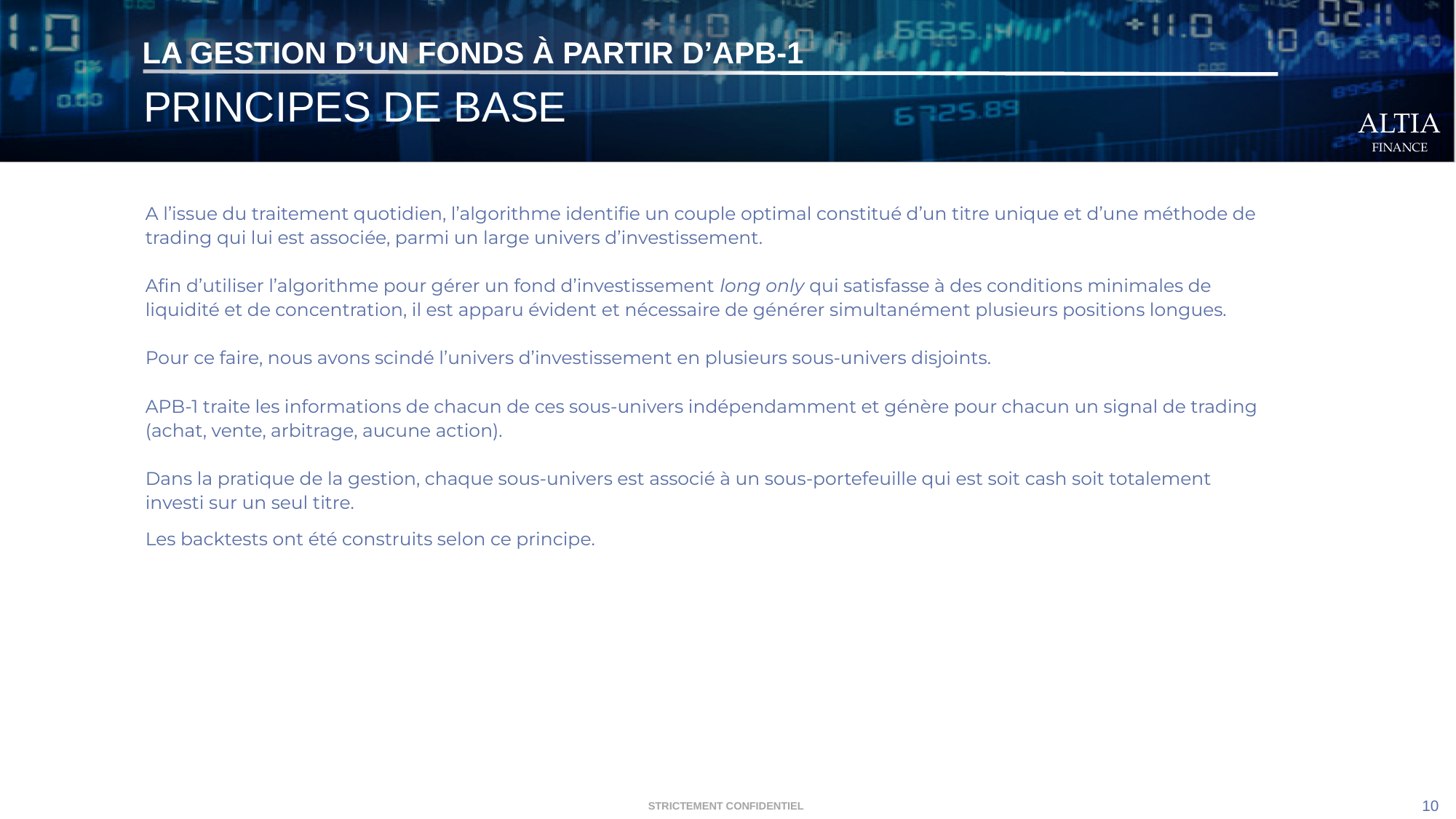

# LA GESTION D’UN FONDS À PARTIR D’APB-1
PRINCIPES DE BASE
A l’issue du traitement quotidien, l’algorithme identifie un couple optimal constitué d’un titre unique et d’une méthode de trading qui lui est associée, parmi un large univers d’investissement.
Afin d’utiliser l’algorithme pour gérer un fond d’investissement long only qui satisfasse à des conditions minimales de liquidité et de concentration, il est apparu évident et nécessaire de générer simultanément plusieurs positions longues.
Pour ce faire, nous avons scindé l’univers d’investissement en plusieurs sous-univers disjoints.
APB-1 traite les informations de chacun de ces sous-univers indépendamment et génère pour chacun un signal de trading (achat, vente, arbitrage, aucune action).
Dans la pratique de la gestion, chaque sous-univers est associé à un sous-portefeuille qui est soit cash soit totalement investi sur un seul titre.
Les backtests ont été construits selon ce principe.
10